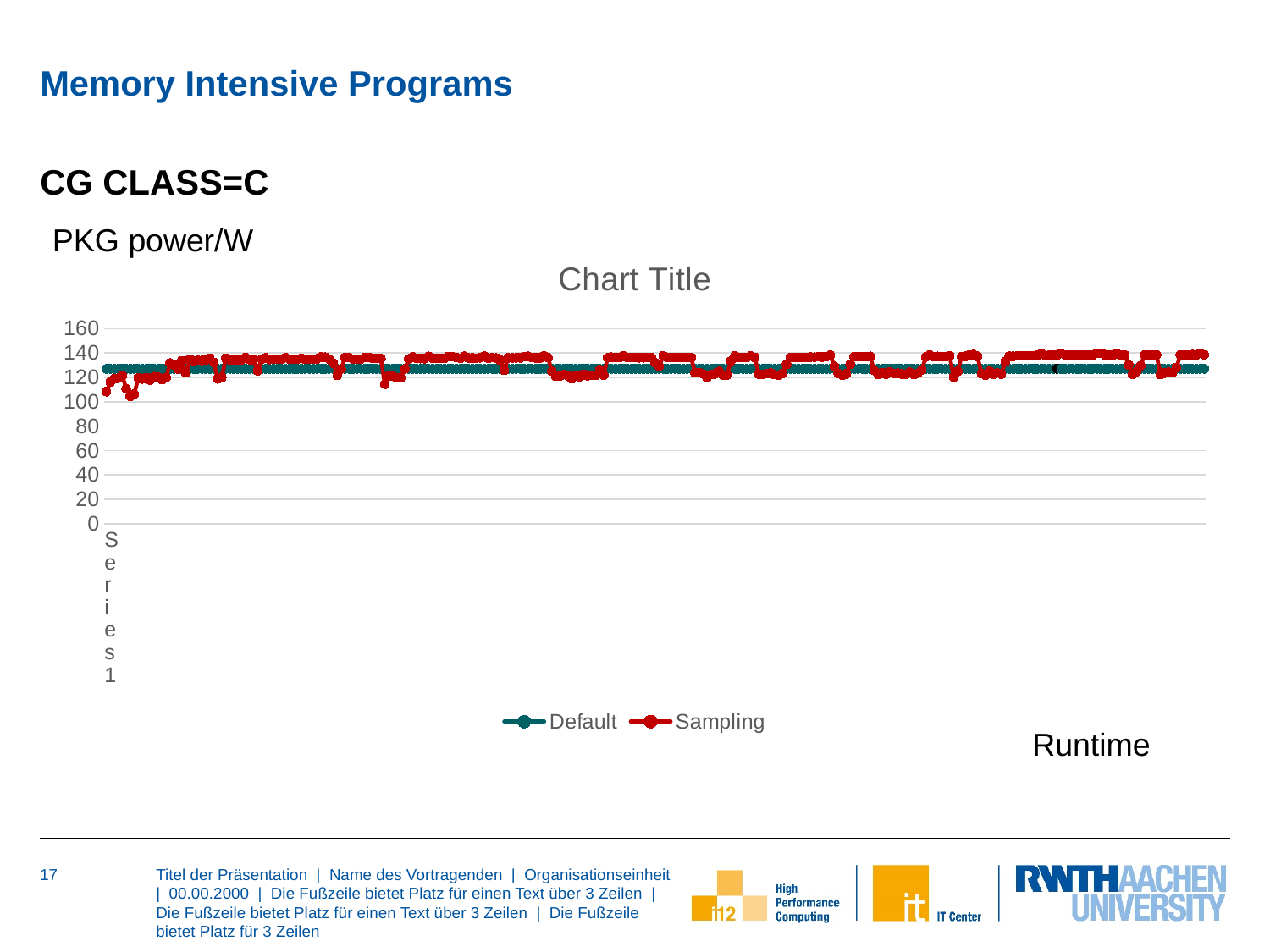

# Memory Intensive Programs
CG CLASS=C

PKG power/W

### Chart:

| Category | Default | Sampling |
|---|---|---|
|  | 126.99 | 108.325783 |
|  | 126.99 | 116.203651 |
|  | 126.99 | 118.970932 |
|  | 126.99 | 119.399147 |
|  | 126.99 | 121.368668 |
|  | 126.99 | 110.426941 |
|  | 126.99 | 104.429543 |
|  | 126.99 | 106.203148 |
|  | 126.99 | 119.504601 |
|  | 126.99 | 118.755432 |
|  | 126.99 | 119.743103 |
|  | 126.99 | 117.823036 |
|  | 126.99 | 120.593765 |
|  | 126.99 | 120.092209 |
|  | 126.99 | 118.229713 |
|  | 126.99 | 119.804039 |
|  | 126.99 | 131.705185 |
|  | 126.99 | 130.243408 |
|  | 126.99 | 126.769402 |
|  | 126.99 | 133.707458 |
|  | 126.99 | 123.67157 |
|  | 126.99 | 135.089813 |
|  | 126.99 | 133.690781 |
|  | 126.99 | 134.117828 |
|  | 126.99 | 133.91391 |
|  | 126.99 | 134.280029 |
|  | 126.99 | 135.703735 |
|  | 126.99 | 132.173904 |
|  | 126.99 | 118.732353 |
|  | 126.99 | 120.053406 |
|  | 126.99 | 135.718277 |
|  | 126.99 | 134.45578 |
|  | 126.99 | 134.425644 |
|  | 126.99 | 134.15976 |
|  | 126.99 | 134.526245 |
|  | 126.99 | 136.309204 |
|  | 126.99 | 134.617645 |
|  | 126.99 | 134.511368 |
|  | 126.99 | 125.399979 |
|  | 126.99 | 134.934921 |
|  | 126.99 | 136.018692 |
|  | 126.99 | 134.686844 |
|  | 126.99 | 134.829193 |
|  | 126.99 | 134.811752 |
|  | 126.99 | 134.965698 |
|  | 126.99 | 136.14624 |
|  | 126.99 | 135.022018 |
|  | 126.99 | 134.967941 |
|  | 126.99 | 134.879761 |
|  | 126.99 | 135.477142 |
|  | 126.99 | 134.789169 |
|  | 126.99 | 134.942688 |
|  | 126.99 | 134.88826 |
|  | 126.99 | 135.272461 |
|  | 126.99 | 136.686203 |
|  | 126.99 | 136.525482 |
|  | 126.99 | 135.100449 |
|  | 126.99 | 131.764893 |
|  | 126.99 | 121.698021 |
|  | 126.99 | 126.878403 |
|  | 126.99 | 136.266418 |
|  | 126.99 | 136.12178 |
|  | 126.99 | 135.015259 |
|  | 126.99 | 135.07428 |
|  | 126.99 | 135.098083 |
|  | 126.99 | 136.419113 |
|  | 126.99 | 136.383987 |
|  | 126.99 | 135.441605 |
|  | 126.99 | 135.715729 |
|  | 126.99 | 135.446243 |
|  | 126.99 | 114.449287 |
|  | 126.99 | 121.22715 |
|  | 126.99 | 120.969673 |
|  | 126.99 | 119.598083 |
|  | 126.99 | 119.528694 |
|  | 126.99 | 126.831085 |
|  | 126.99 | 135.131927 |
|  | 126.99 | 136.709381 |
|  | 126.99 | 135.750244 |
|  | 126.99 | 135.400436 |
|  | 126.99 | 135.36087 |
|  | 126.99 | 137.25528 |
|  | 126.99 | 135.60582 |
|  | 126.99 | 135.664566 |
|  | 126.99 | 135.68663 |
|  | 126.99 | 135.775375 |
|  | 126.99 | 137.115845 |
|  | 126.99 | 136.966248 |
|  | 126.99 | 136.283096 |
|  | 126.99 | 135.558701 |
|  | 126.99 | 137.289551 |
|  | 126.99 | 135.882843 |
|  | 126.99 | 135.931274 |
|  | 126.99 | 135.750092 |
|  | 126.99 | 136.080872 |
|  | 126.99 | 137.453949 |
|  | 126.99 | 135.708267 |
|  | 126.99 | 136.21048 |
|  | 126.99 | 135.838043 |
|  | 126.99 | 134.10762 |
|  | 126.99 | 125.84446 |
|  | 126.99 | 135.964676 |
|  | 126.99 | 135.917557 |
|  | 126.99 | 135.980988 |
|  | 126.99 | 136.004501 |
|  | 126.99 | 137.179443 |
|  | 126.99 | 137.290131 |
|  | 126.99 | 136.216354 |
|  | 126.99 | 135.935745 |
|  | 126.99 | 135.95108 |
|  | 126.99 | 137.519333 |
|  | 126.99 | 136.10582 |
|  | 126.99 | 124.967964 |
|  | 126.99 | 120.977737 |
|  | 126.99 | 121.012573 |
|  | 126.99 | 122.499969 |
|  | 126.99 | 121.370377 |
|  | 126.99 | 118.928078 |
|  | 126.99 | 121.716484 |
|  | 126.99 | 120.586197 |
|  | 126.99 | 122.631287 |
|  | 126.99 | 121.378235 |
|  | 126.99 | 121.891479 |
|  | 126.99 | 121.740509 |
|  | 126.99 | 126.24099 |
|  | 126.99 | 121.702652 |
|  | 126.99 | 136.003845 |
|  | 126.99 | 136.528778 |
|  | 126.99 | 136.324554 |
|  | 126.99 | 136.23616 |
|  | 126.99 | 137.475098 |
|  | 126.99 | 136.156937 |
|  | 126.99 | 136.169815 |
|  | 126.99 | 136.202057 |
|  | 126.99 | 136.096573 |
|  | 126.99 | 136.081726 |
|  | 126.99 | 136.386337 |
|  | 126.99 | 136.046295 |
|  | 126.99 | 131.914398 |
|  | 126.99 | 129.041641 |
|  | 126.99 | 137.648041 |
|  | 126.99 | 136.124741 |
|  | 126.99 | 136.15007 |
|  | 126.99 | 136.171082 |
|  | 126.99 | 136.157822 |
|  | 126.99 | 136.509476 |
|  | 126.99 | 136.146866 |
|  | 126.99 | 136.294449 |
|  | 126.99 | 123.657791 |
|  | 126.99 | 124.011223 |
|  | 126.99 | 122.814644 |
|  | 126.99 | 120.126404 |
|  | 126.99 | 122.307152 |
|  | 126.99 | 122.842911 |
|  | 126.99 | 124.767914 |
|  | 126.99 | 121.898857 |
|  | 126.99 | 121.872375 |
|  | 126.99 | 133.449249 |
|  | 126.99 | 137.616089 |
|  | 126.99 | 136.166809 |
|  | 126.99 | 136.262283 |
|  | 126.99 | 136.25676 |
|  | 126.99 | 137.604279 |
|  | 126.99 | 136.337585 |
|  | 126.99 | 122.789345 |
|  | 126.99 | 122.370697 |
|  | 126.99 | 123.025833 |
|  | 126.99 | 123.602364 |
|  | 126.99 | 122.231506 |
|  | 126.99 | 121.514236 |
|  | 126.99 | 123.327148 |
|  | 126.99 | 130.487061 |
|  | 126.99 | 136.254105 |
|  | 126.99 | 136.219589 |
|  | 126.99 | 136.274811 |
|  | 126.99 | 136.453476 |
|  | 126.99 | 136.333923 |
|  | 126.99 | 136.691544 |
|  | 126.99 | 136.542511 |
|  | 126.99 | 136.808395 |
|  | 126.99 | 136.669006 |
|  | 126.99 | 136.826263 |
|  | 126.99 | 138.12207 |
|  | 126.99 | 129.026779 |
|  | 126.99 | 123.044441 |
|  | 126.99 | 121.791389 |
|  | 126.99 | 122.824249 |
|  | 126.99 | 130.770721 |
|  | 126.99 | 136.807785 |
|  | 126.99 | 136.958862 |
|  | 126.99 | 136.950989 |
|  | 126.99 | 137.156006 |
|  | 126.99 | 137.253998 |
|  | 126.99 | 125.755447 |
|  | 126.99 | 122.26976 |
|  | 126.99 | 123.795647 |
|  | 126.99 | 122.635284 |
|  | 126.99 | 124.453293 |
|  | 126.99 | 123.350456 |
|  | 126.99 | 123.410835 |
|  | 126.99 | 122.72374 |
|  | 126.99 | 122.724617 |
|  | 126.99 | 124.205528 |
|  | 126.99 | 122.330841 |
|  | 126.99 | 123.35408 |
|  | 126.99 | 126.139038 |
|  | 126.99 | 136.755737 |
|  | 126.99 | 138.414169 |
|  | 126.99 | 137.042084 |
|  | 126.99 | 137.236618 |
|  | 126.99 | 137.020859 |
|  | 126.99 | 137.123016 |
|  | 126.99 | 137.588211 |
|  | 126.99 | 120.280434 |
|  | 126.99 | 124.923744 |
|  | 126.99 | 136.99144 |
|  | 126.99 | 137.288605 |
|  | 126.99 | 138.596191 |
|  | 126.99 | 138.692139 |
|  | 126.99 | 137.281601 |
|  | 126.99 | 123.134865 |
|  | 126.99 | 121.694878 |
|  | 126.99 | 125.097588 |
|  | 126.99 | 122.670258 |
|  | 126.99 | 123.668785 |
|  | 126.99 | 122.59198 |
|  | 126.99 | 132.944107 |
|  | 126.99 | 137.412369 |
|  | 126.99 | 137.276489 |
|  | 126.99 | 137.547455 |
|  | 126.99 | 137.597305 |
|  | 126.99 | 137.726212 |
|  | 126.99 | 137.657974 |
|  | 126.99 | 137.696381 |
|  | 126.99 | 138.225021 |
|  | 126.99 | 139.505524 |
|  | 126.99 | 138.11882 |
|  | 126.99 | 138.206604 |
|  | 126.99 | 138.348892 |
|  | 126.99 | 138.281281 |
|  | 126.99 | 139.596954 |
|  | 126.99 | 138.56163 |
|  | 126.99 | 138.082764 |
|  | 126.99 | 138.181549 |
|  | 126.99 | 138.268173 |
|  | 126.99 | 138.378403 |
|  | 126.99 | 138.260635 |
|  | 126.99 | 138.591034 |
|  | 126.99 | 138.513565 |
|  | 126.99 | 139.641556 |
|  | 126.99 | 139.836136 |
|  | 126.99 | 138.605118 |
|  | 126.99 | 138.315598 |
|  | 126.99 | 138.312576 |
|  | 126.99 | 139.913071 |
|  | 126.99 | 138.509323 |
|  | 126.99 | 138.431915 |
|  | 126.99 | 130.174377 |
|  | 126.99 | 122.441093 |
|  | 126.99 | 124.756889 |
|  | 126.99 | 129.593201 |
|  | 126.99 | 138.400604 |
|  | 126.99 | 138.51564 |
|  | 126.99 | 138.470856 |
|  | 126.99 | 138.497772 |
|  | 126.99 | 122.388275 |
|  | 126.99 | 123.555603 |
|  | 126.99 | 124.208969 |
|  | 126.99 | 124.012589 |
|  | 126.99 | 128.010269 |
|  | 126.99 | 138.351242 |
|  | 126.99 | 138.339203 |
|  | 126.99 | 138.547211 |
|  | 126.99 | 138.664841 |
|  | 126.99 | 138.415192 |
|  | 126.99 | 139.984894 |
|  | 126.99 | 138.569977 |
Runtime